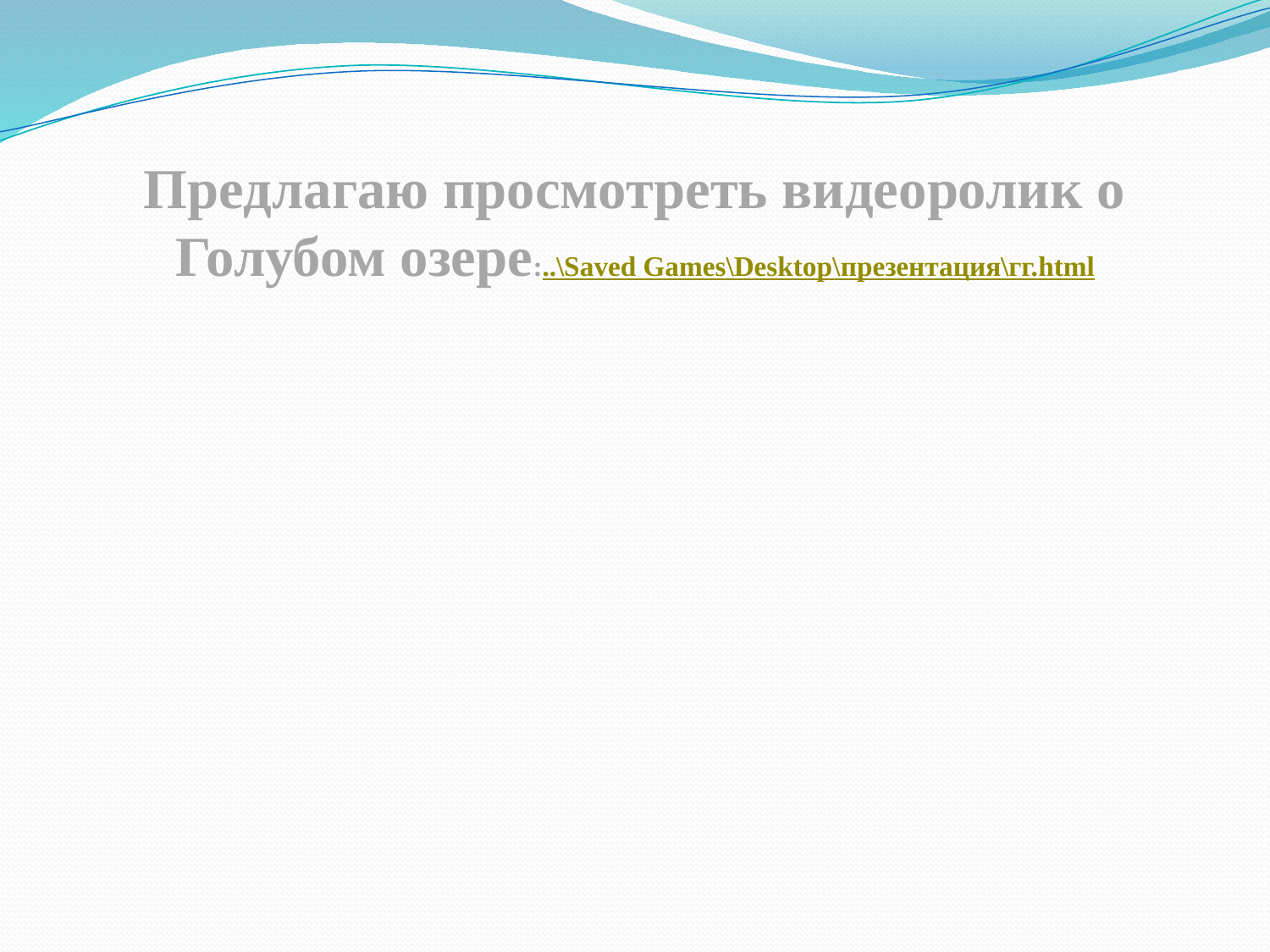

Предлагаю просмотреть видеоролик о Голубом озере:..\Saved Games\Desktop\презентация\гг.html